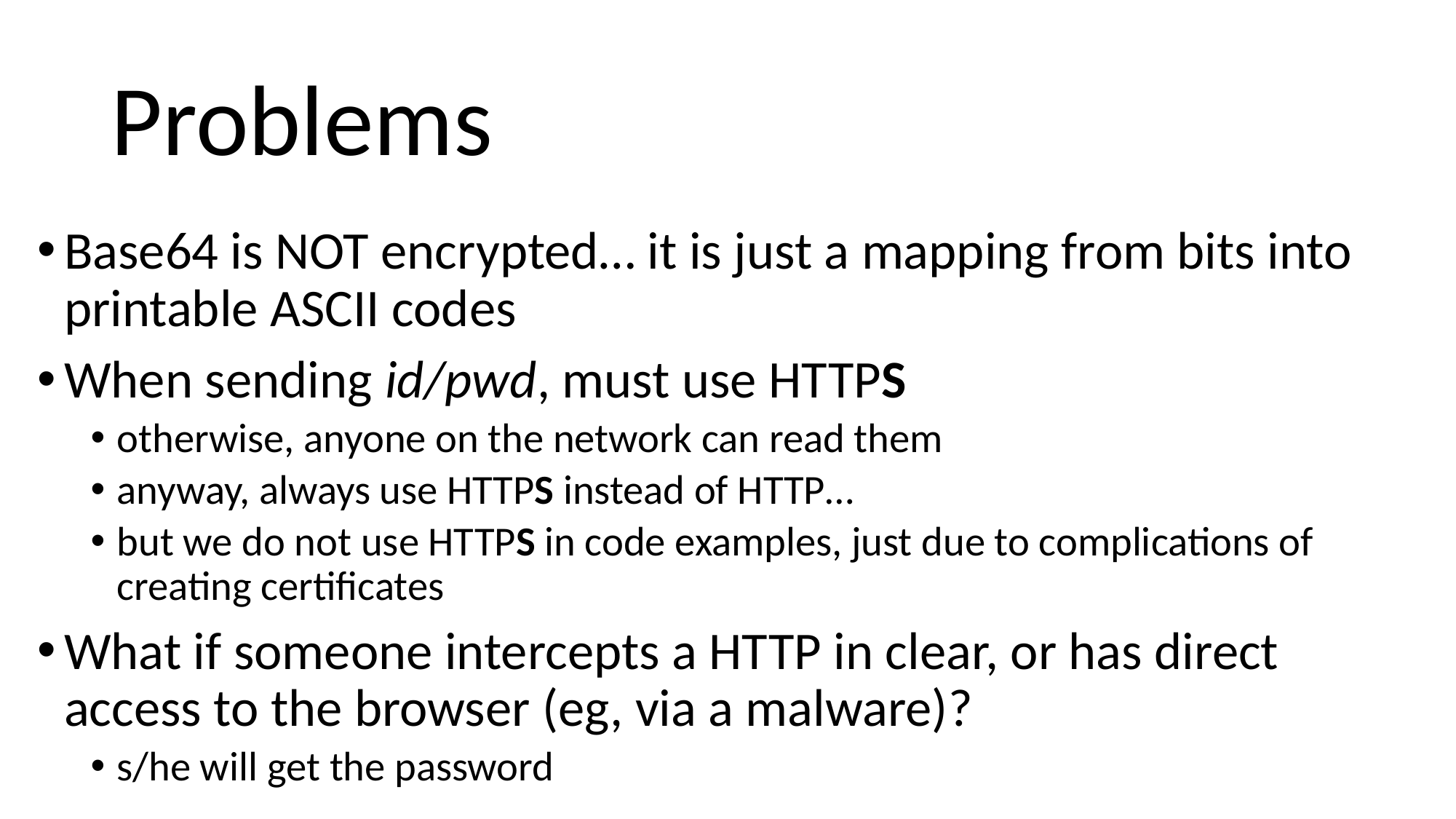

# Problems
Base64 is NOT encrypted… it is just a mapping from bits into printable ASCII codes
When sending id/pwd, must use HTTPS
otherwise, anyone on the network can read them
anyway, always use HTTPS instead of HTTP…
but we do not use HTTPS in code examples, just due to complications of creating certificates
What if someone intercepts a HTTP in clear, or has direct access to the browser (eg, via a malware)?
s/he will get the password